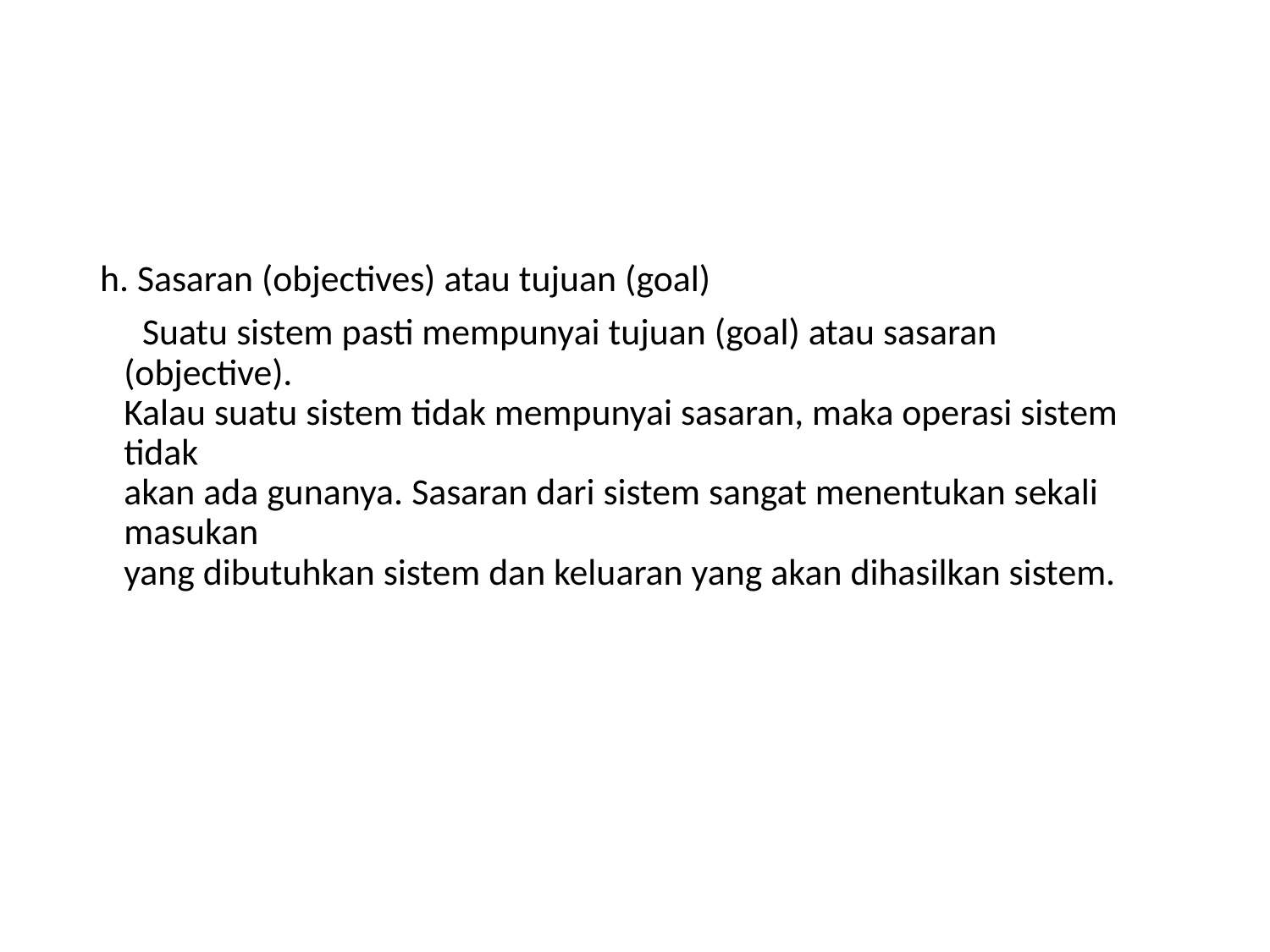

#
h. Sasaran (objectives) atau tujuan (goal)
     Suatu sistem pasti mempunyai tujuan (goal) atau sasaran (objective).
Kalau suatu sistem tidak mempunyai sasaran, maka operasi sistem tidak
akan ada gunanya. Sasaran dari sistem sangat menentukan sekali masukan
yang dibutuhkan sistem dan keluaran yang akan dihasilkan sistem.